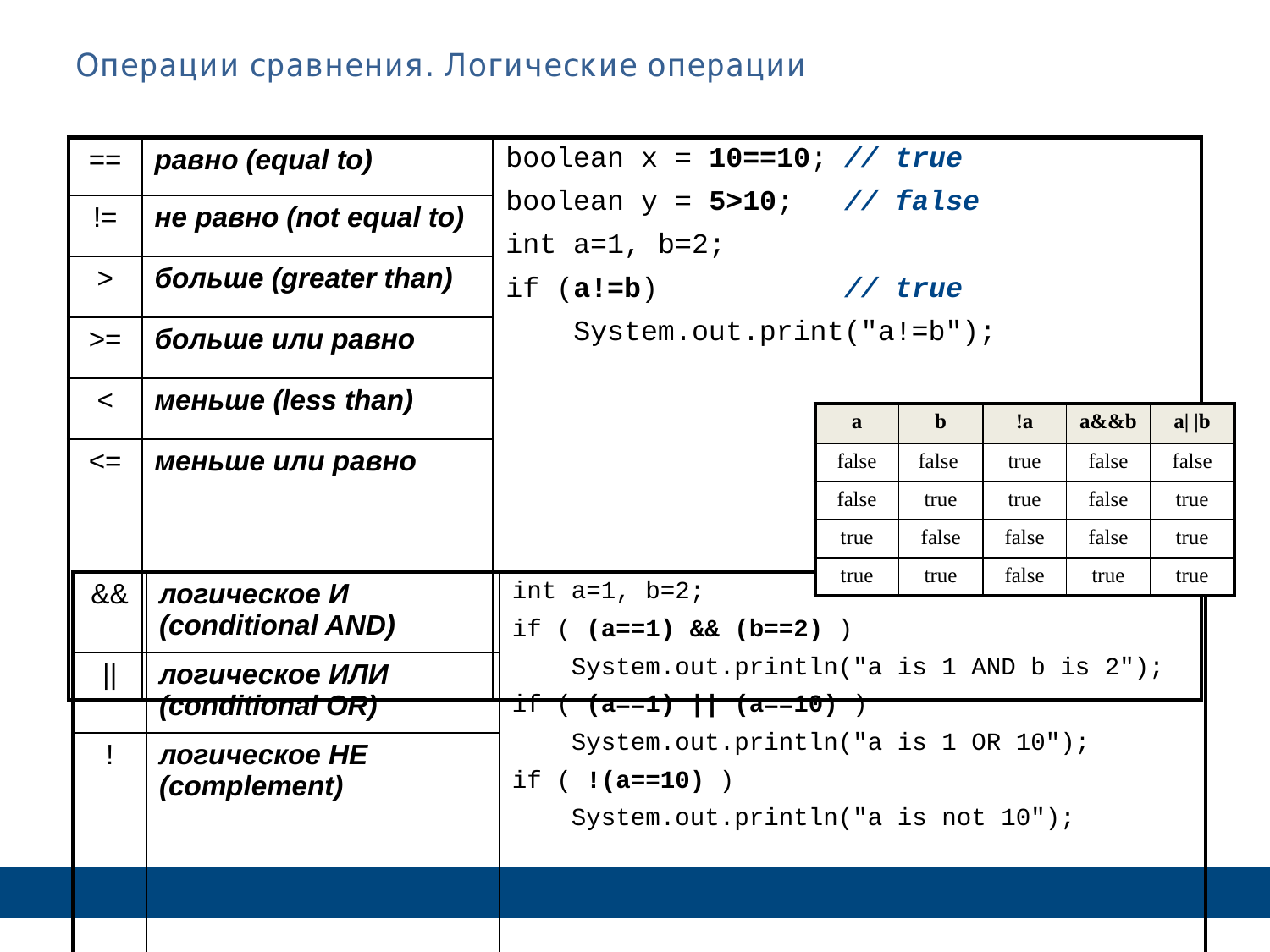

# Операции сравнения. Логические операции
| == | равно (equal to) | boolean x = 10==10; // true boolean y = 5>10; // false int a=1, b=2; if (a!=b) // true System.out.print("a!=b"); |
| --- | --- | --- |
| != | не равно (not equal to) |  |
| > | больше (greater than) |  |
| >= | больше или равно |  |
| < | меньше (less than) |  |
| <= | меньше или равно |  |
| a | b | !a | a&&b | a| |b |
| --- | --- | --- | --- | --- |
| false | false | true | false | false |
| false | true | true | false | true |
| true | false | false | false | true |
| true | true | false | true | true |
| && | логическое И (conditional AND) | int a=1, b=2; if ( (a==1) && (b==2) ) System.out.println("a is 1 AND b is 2"); if ( (a==1) || (a==10) ) System.out.println("a is 1 OR 10"); if ( !(a==10) ) System.out.println("a is not 10"); |
| --- | --- | --- |
| || | логическое ИЛИ (conditional OR) |  |
| ! | логическое НЕ (complement) |  |